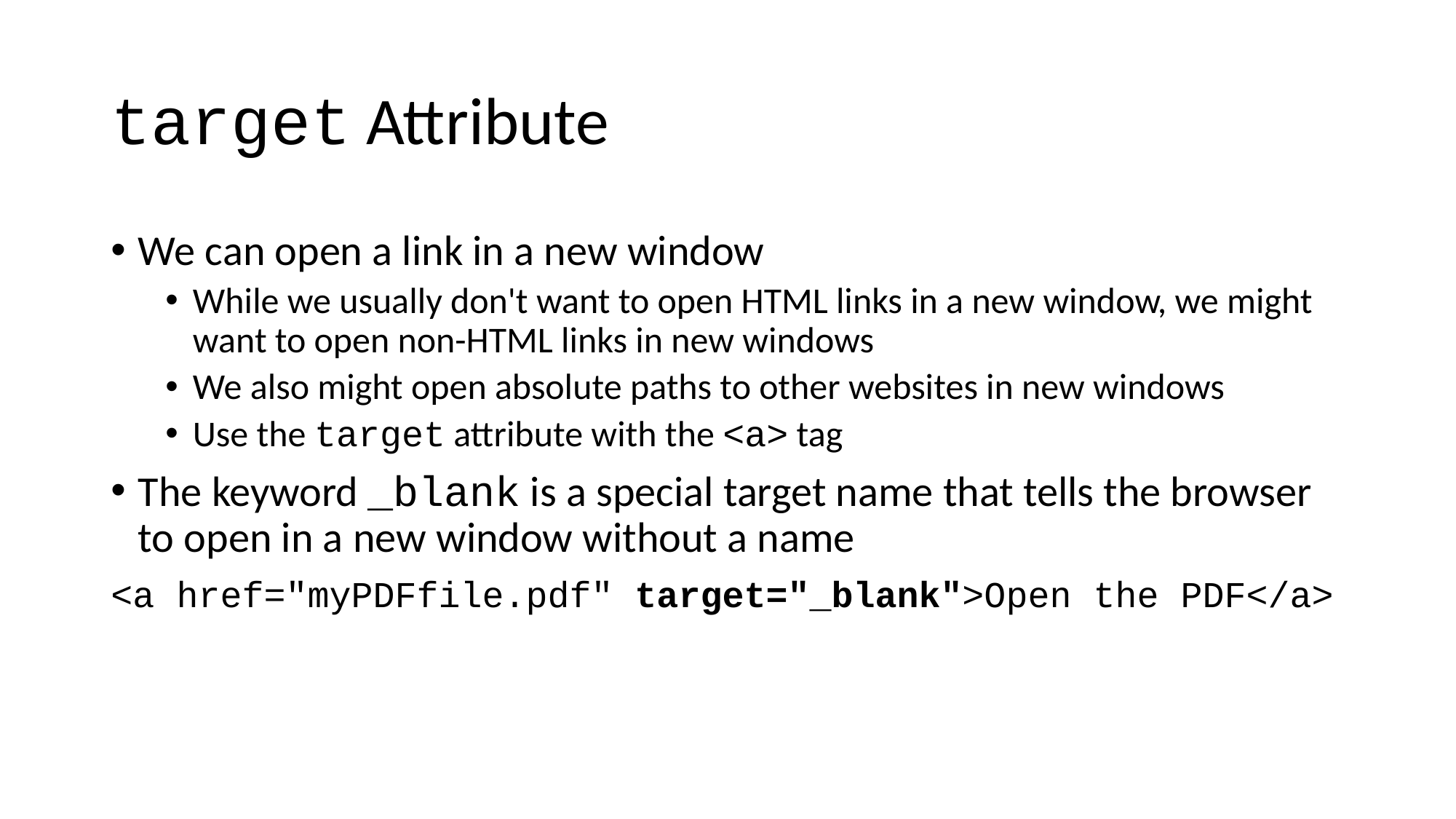

# target Attribute
We can open a link in a new window
While we usually don't want to open HTML links in a new window, we might want to open non-HTML links in new windows
We also might open absolute paths to other websites in new windows
Use the target attribute with the <a> tag
The keyword _blank is a special target name that tells the browser to open in a new window without a name
<a href="myPDFfile.pdf" target="_blank">Open the PDF</a>